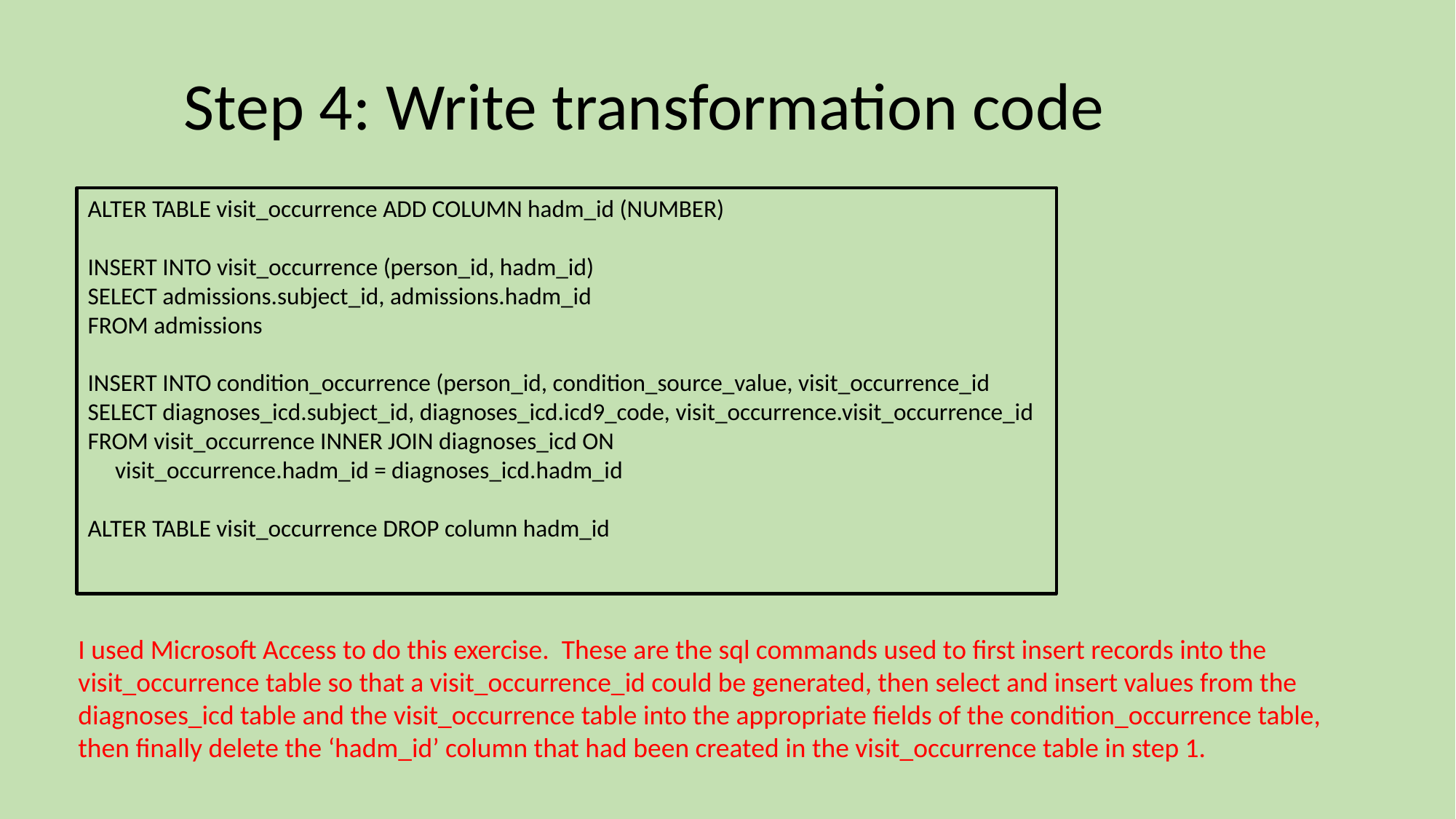

# Step 4: Write transformation code
ALTER TABLE visit_occurrence ADD COLUMN hadm_id (NUMBER)

INSERT INTO visit_occurrence (person_id, hadm_id)
SELECT admissions.subject_id, admissions.hadm_id
FROM admissions

INSERT INTO condition_occurrence (person_id, condition_source_value, visit_occurrence_id
SELECT diagnoses_icd.subject_id, diagnoses_icd.icd9_code, visit_occurrence.visit_occurrence_id
FROM visit_occurrence INNER JOIN diagnoses_icd ON
     visit_occurrence.hadm_id = diagnoses_icd.hadm_id

ALTER TABLE visit_occurrence DROP column hadm_id

I used Microsoft Access to do this exercise.  These are the sql commands used to first insert records into the visit_occurrence table so that a visit_occurrence_id could be generated, then select and insert values from the diagnoses_icd table and the visit_occurrence table into the appropriate fields of the condition_occurrence table, then finally delete the ‘hadm_id’ column that had been created in the visit_occurrence table in step 1.